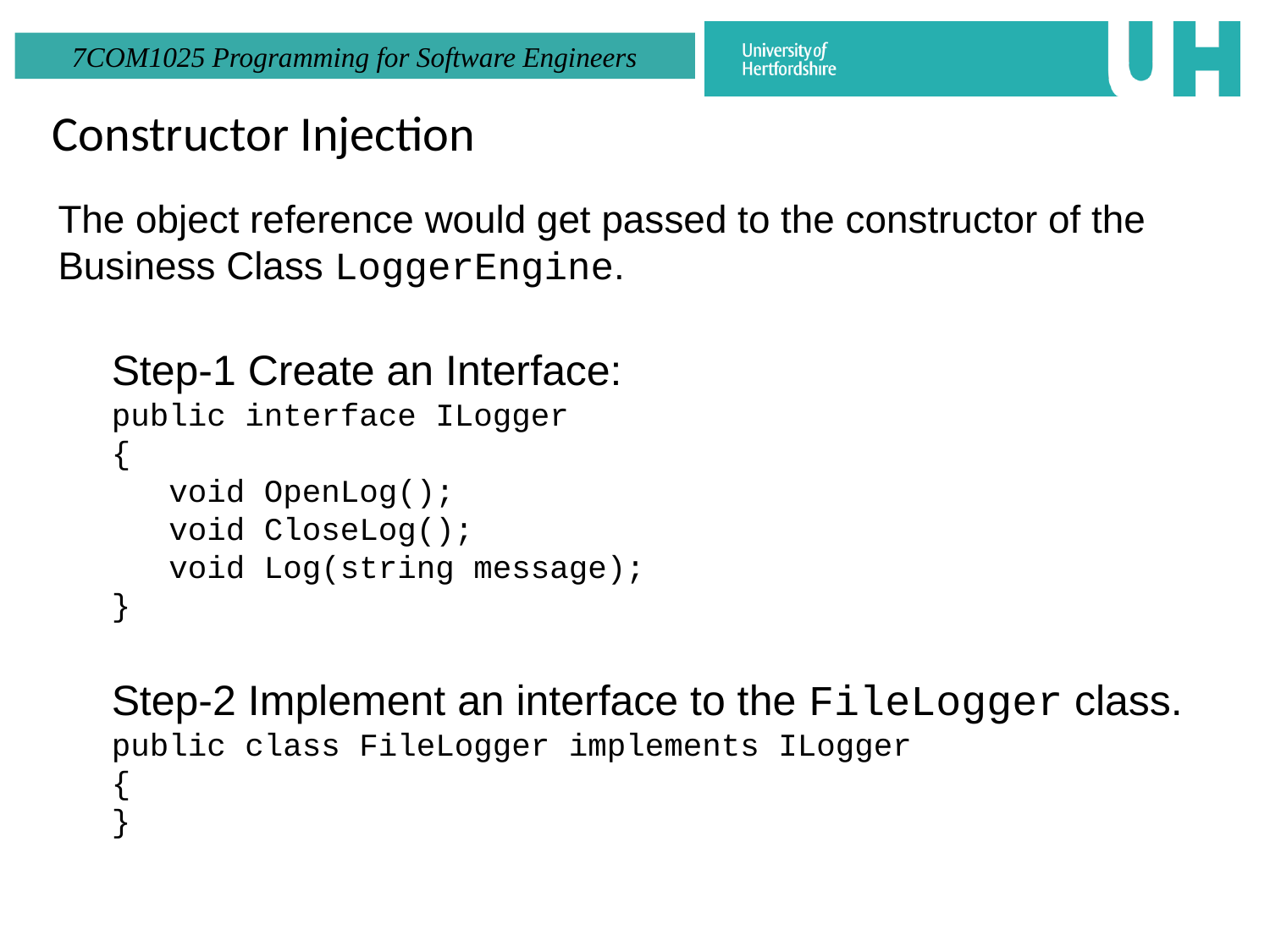

# Constructor Injection
The object reference would get passed to the constructor of the
Business Class LoggerEngine.
Step-1 Create an Interface:
public interface ILogger
{
   void OpenLog();
   void CloseLog();
   void Log(string message);
}

Step-2 Implement an interface to the FileLogger class.
public class FileLogger implements ILogger
{
}